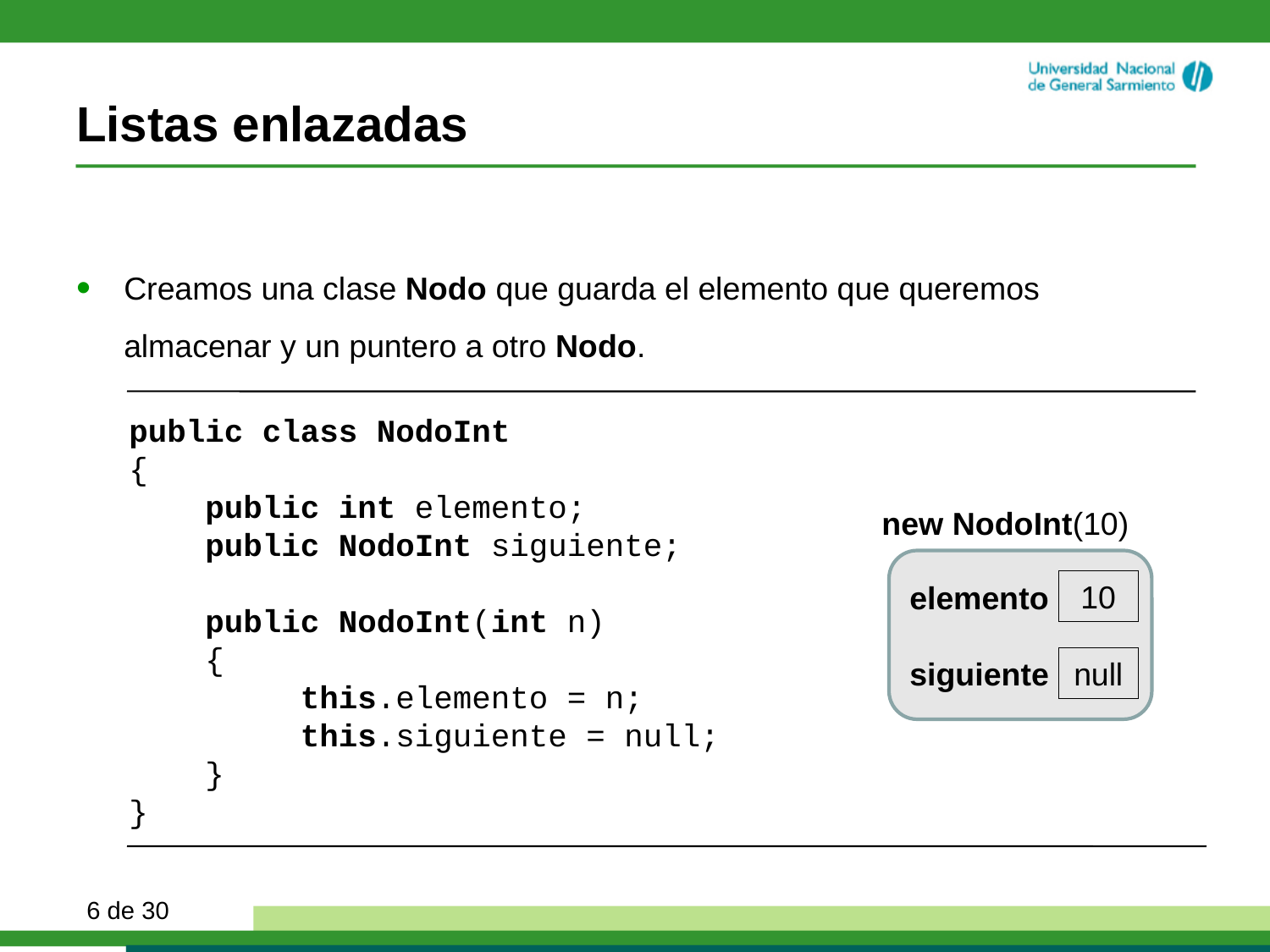

# Listas enlazadas
Creamos una clase Nodo que guarda el elemento que queremos almacenar y un puntero a otro Nodo.

public class NodoInt
{
    public int elemento;
    public NodoInt siguiente;

    public NodoInt(int n)
    {
         this.elemento = n;
         this.siguiente = null;
    }
}

new NodoInt(10)

elemento

siguiente

10
null